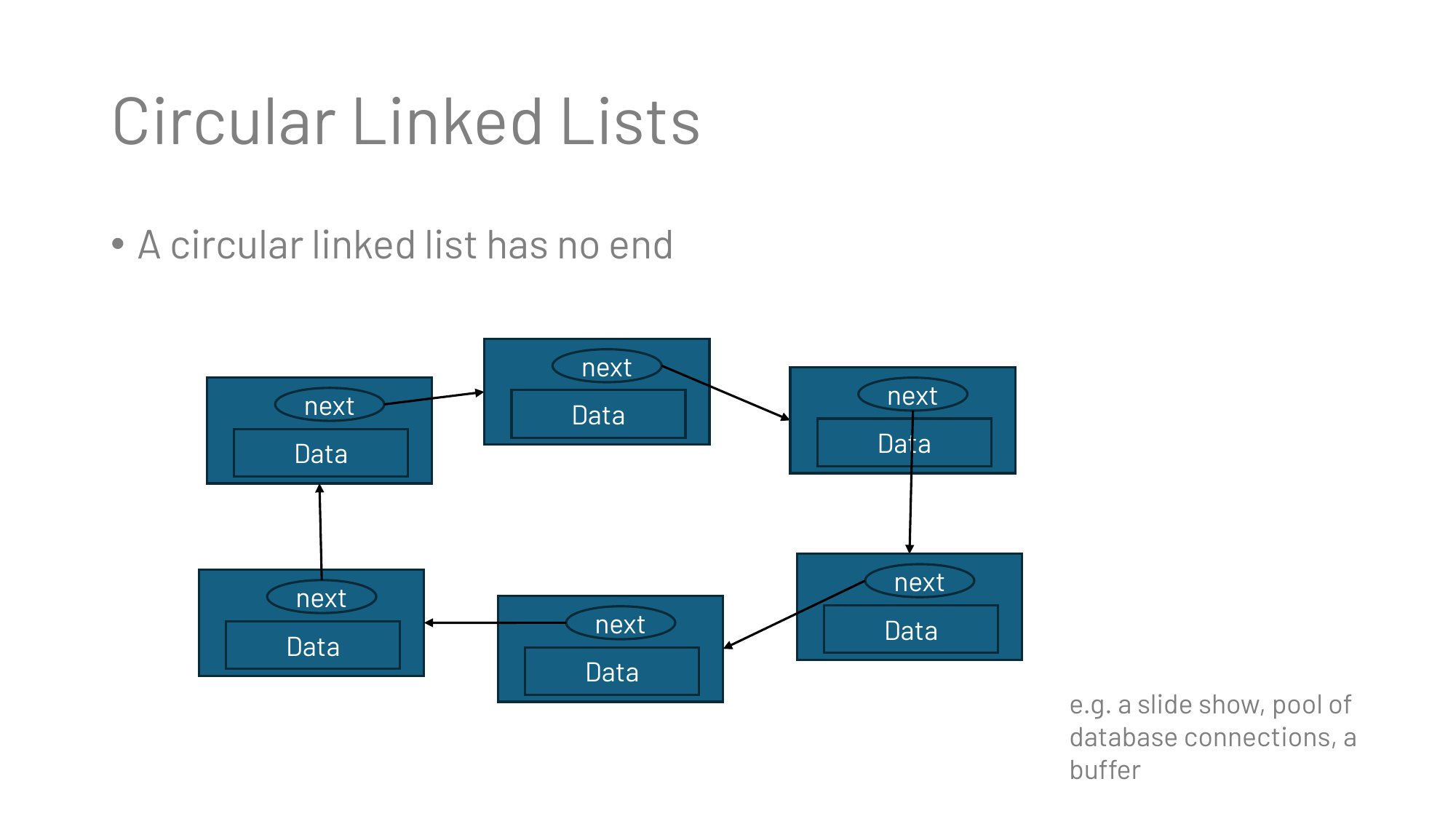

# Circular Linked Lists
A circular linked list has no end

next
Data

next
Data

next
Data

next
Data

next
Data

next
Data
e.g. a slide show, pool of database connections, a buffer